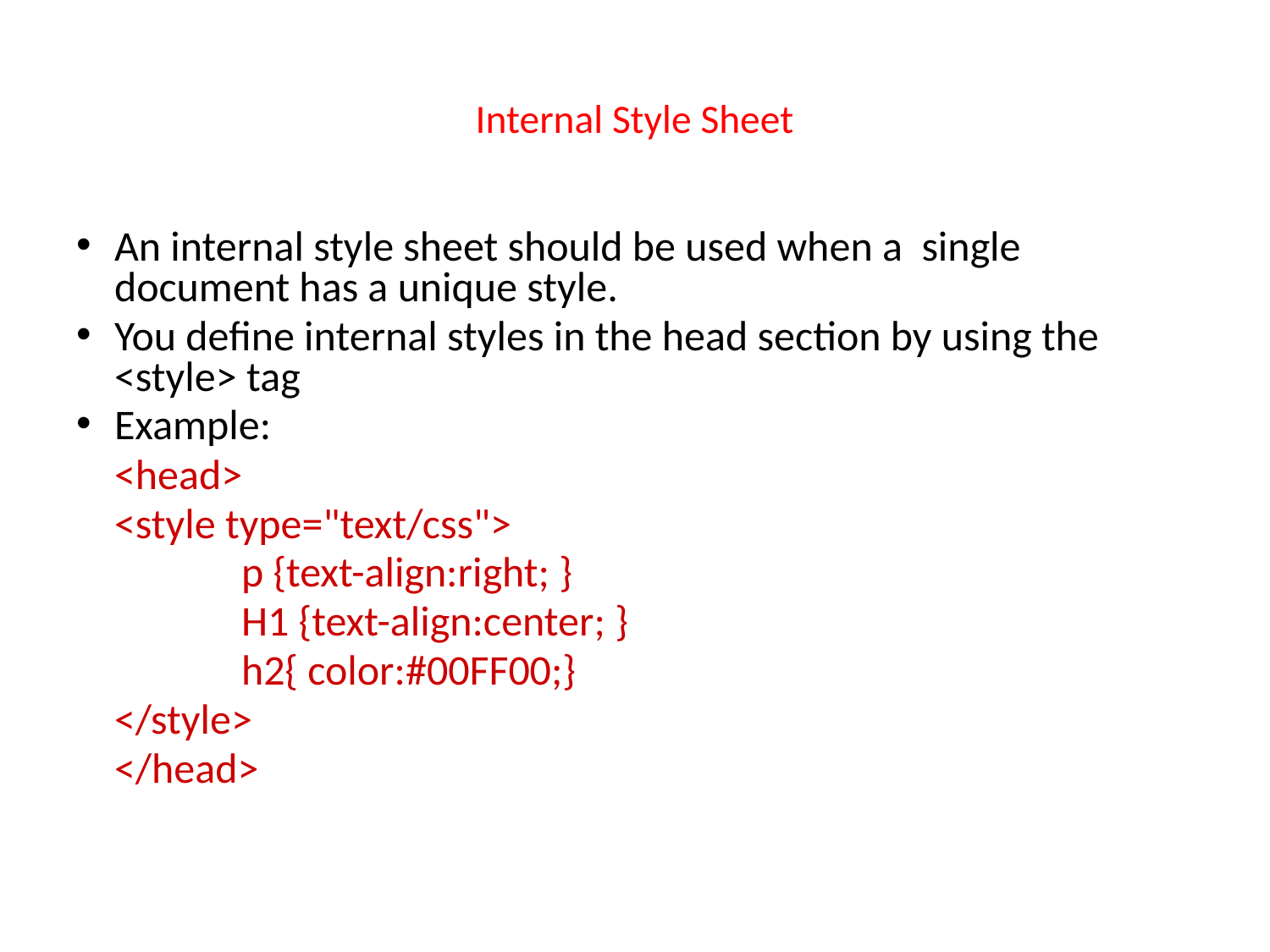

# Internal Style Sheet
An internal style sheet should be used when a  single document has a unique style.
You define internal styles in the head section by using the <style> tag
Example:
	<head>
	<style type="text/css">
       	p {text-align:right; }
      	H1 {text-align:center; }
       	h2{ color:#00FF00;}
	</style>
	</head>